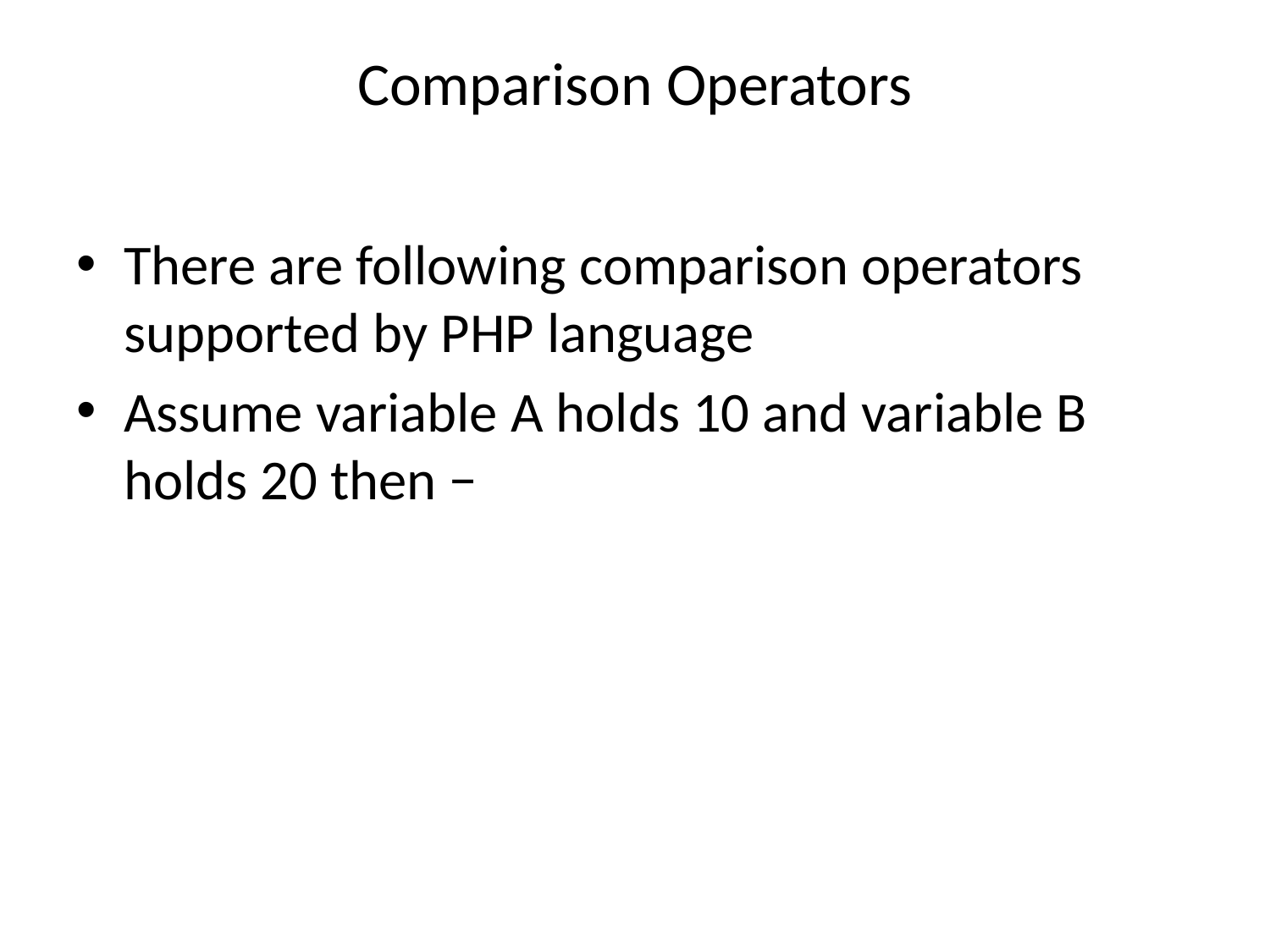

# Comparison Operators
There are following comparison operators supported by PHP language
Assume variable A holds 10 and variable B holds 20 then −